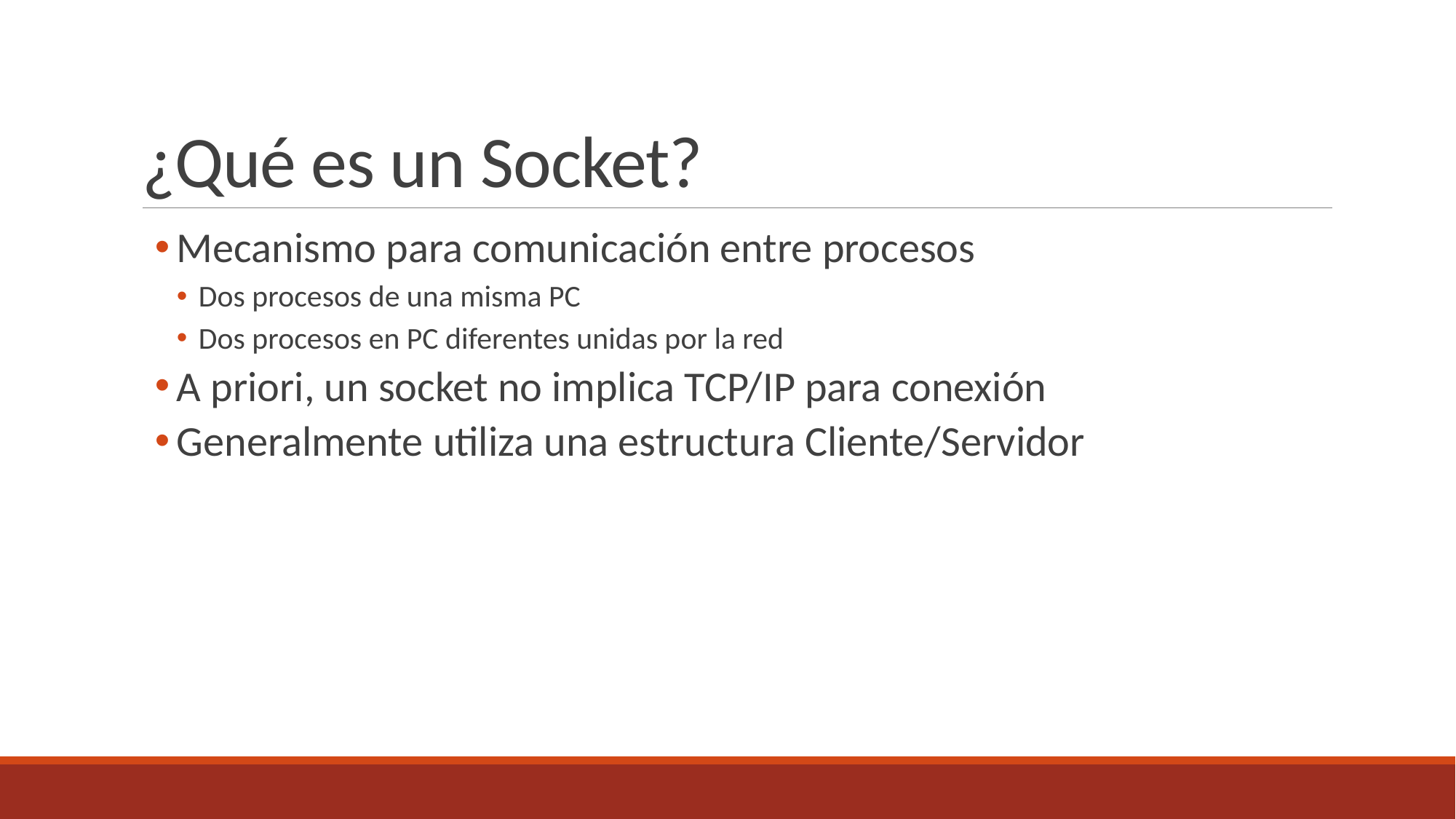

# ¿Qué es un Socket?
Mecanismo para comunicación entre procesos
Dos procesos de una misma PC
Dos procesos en PC diferentes unidas por la red
A priori, un socket no implica TCP/IP para conexión
Generalmente utiliza una estructura Cliente/Servidor